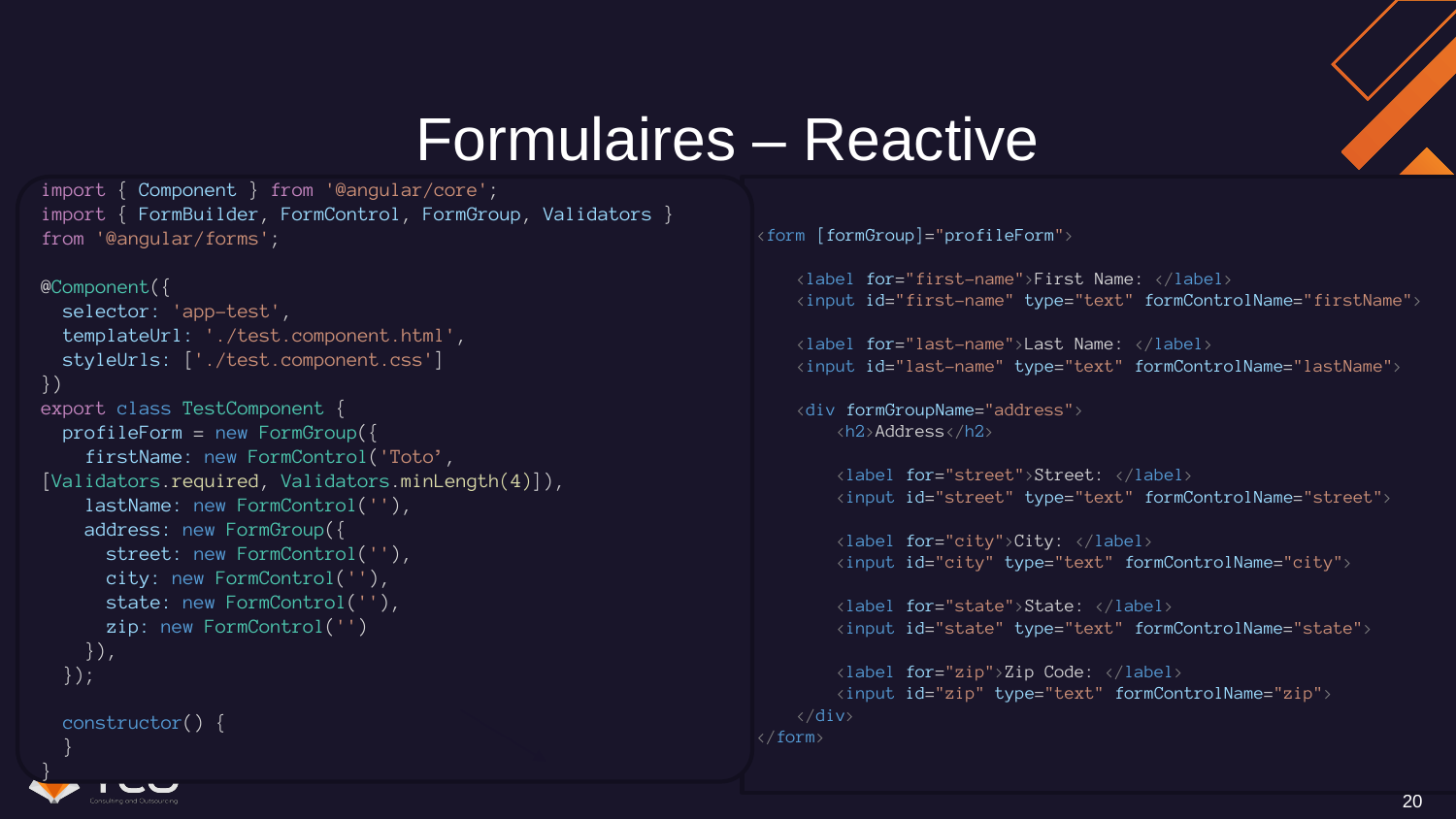

# Formulaires – Reactive
import { Component } from '@angular/core';
import { FormBuilder, FormControl, FormGroup, Validators } from '@angular/forms';
@Component({
  selector: 'app-test',
  templateUrl: './test.component.html',
  styleUrls: ['./test.component.css']
})
export class TestComponent {
  profileForm = new FormGroup({
    firstName: new FormControl('Toto’,    	[Validators.required, Validators.minLength(4)]),
    lastName: new FormControl(''),
    address: new FormGroup({
      street: new FormControl(''),
      city: new FormControl(''),
      state: new FormControl(''),
      zip: new FormControl('')
    }),
  });
  constructor() {
  }
}
<form [formGroup]="profileForm">
    <label for="first-name">First Name: </label>
    <input id="first-name" type="text" formControlName="firstName">
    <label for="last-name">Last Name: </label>
    <input id="last-name" type="text" formControlName="lastName">
    <div formGroupName="address">
        <h2>Address</h2>
        <label for="street">Street: </label>
        <input id="street" type="text" formControlName="street">
        <label for="city">City: </label>
        <input id="city" type="text" formControlName="city">
        <label for="state">State: </label>
        <input id="state" type="text" formControlName="state">
        <label for="zip">Zip Code: </label>
        <input id="zip" type="text" formControlName="zip">
    </div>
</form>